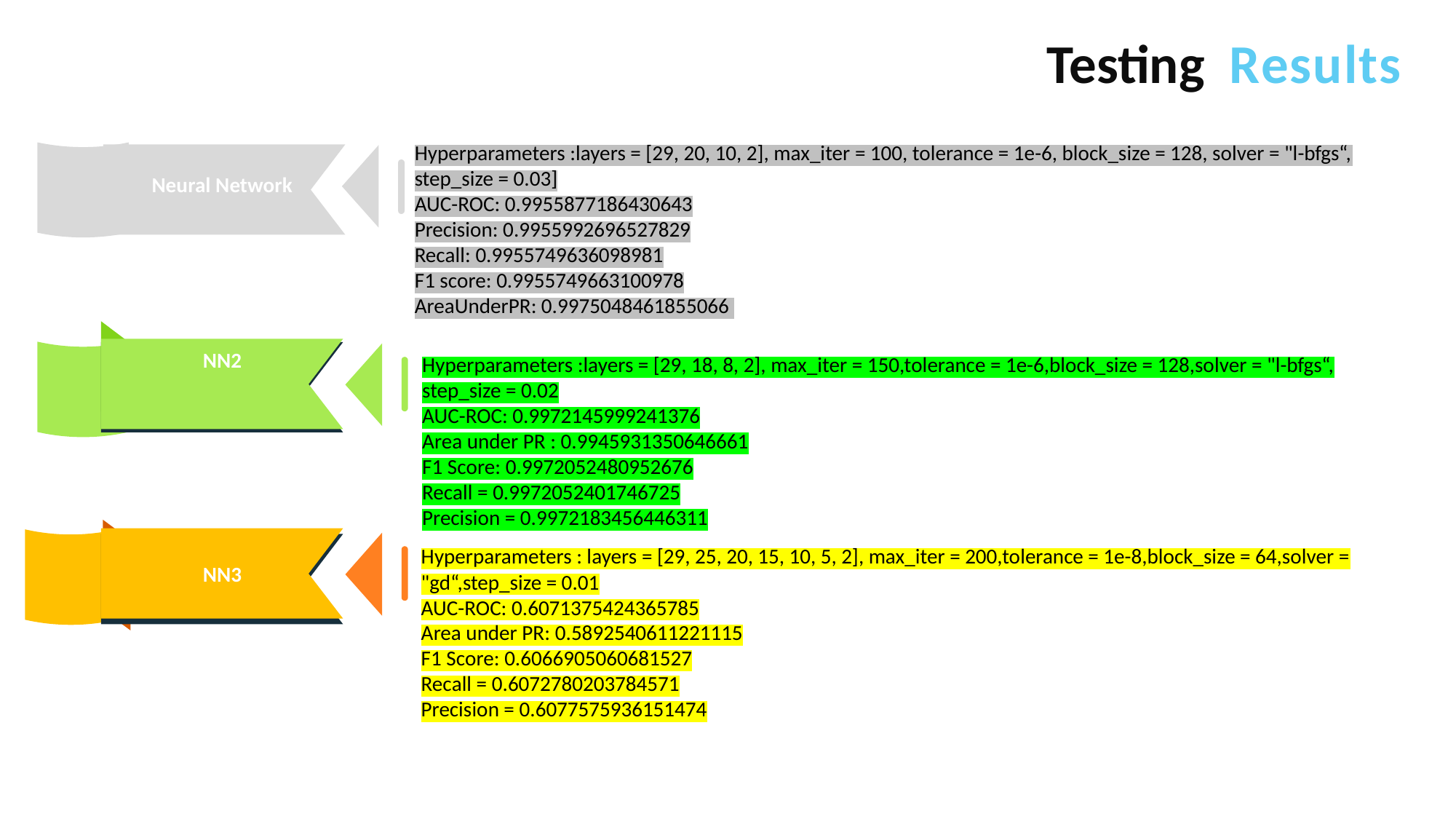

Testing  Results
Hyperparameters :layers = [29, 20, 10, 2], max_iter = 100, tolerance = 1e-6, block_size = 128, solver = "l-bfgs“, step_size = 0.03]
AUC-ROC: 0.9955877186430643
Precision: 0.9955992696527829
Recall: 0.9955749636098981
F1 score: 0.9955749663100978
AreaUnderPR: 0.9975048461855066

Neural Network

NN2

OPTION 01

OPTION 01
NN3

Hyperparameters :layers = [29, 18, 8, 2], max_iter = 150,tolerance = 1e-6,block_size = 128,solver = "l-bfgs“, step_size = 0.02
AUC-ROC: 0.9972145999241376
Area under PR : 0.9945931350646661
F1 Score: 0.9972052480952676
Recall = 0.9972052401746725
Precision = 0.9972183456446311

Hyperparameters : layers = [29, 25, 20, 15, 10, 5, 2], max_iter = 200,tolerance = 1e-8,block_size = 64,solver = "gd“,step_size = 0.01
AUC-ROC: 0.6071375424365785
Area under PR: 0.5892540611221115
F1 Score: 0.6066905060681527
Recall = 0.6072780203784571
Precision = 0.6077575936151474
NN5